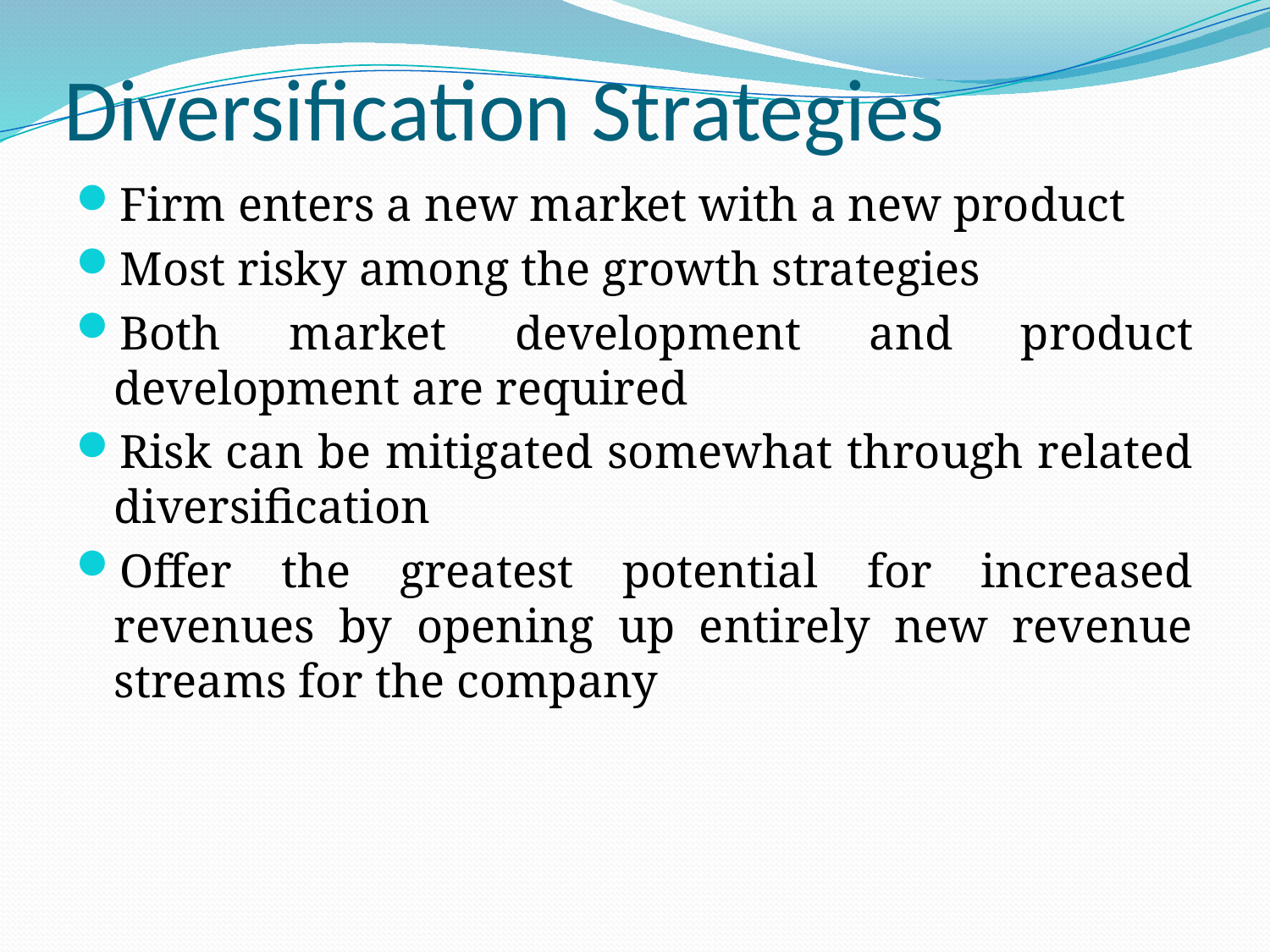

# Diversification Strategies
Firm enters a new market with a new product
Most risky among the growth strategies
Both market development and product development are required
Risk can be mitigated somewhat through related diversification
Offer the greatest potential for increased revenues by opening up entirely new revenue streams for the company